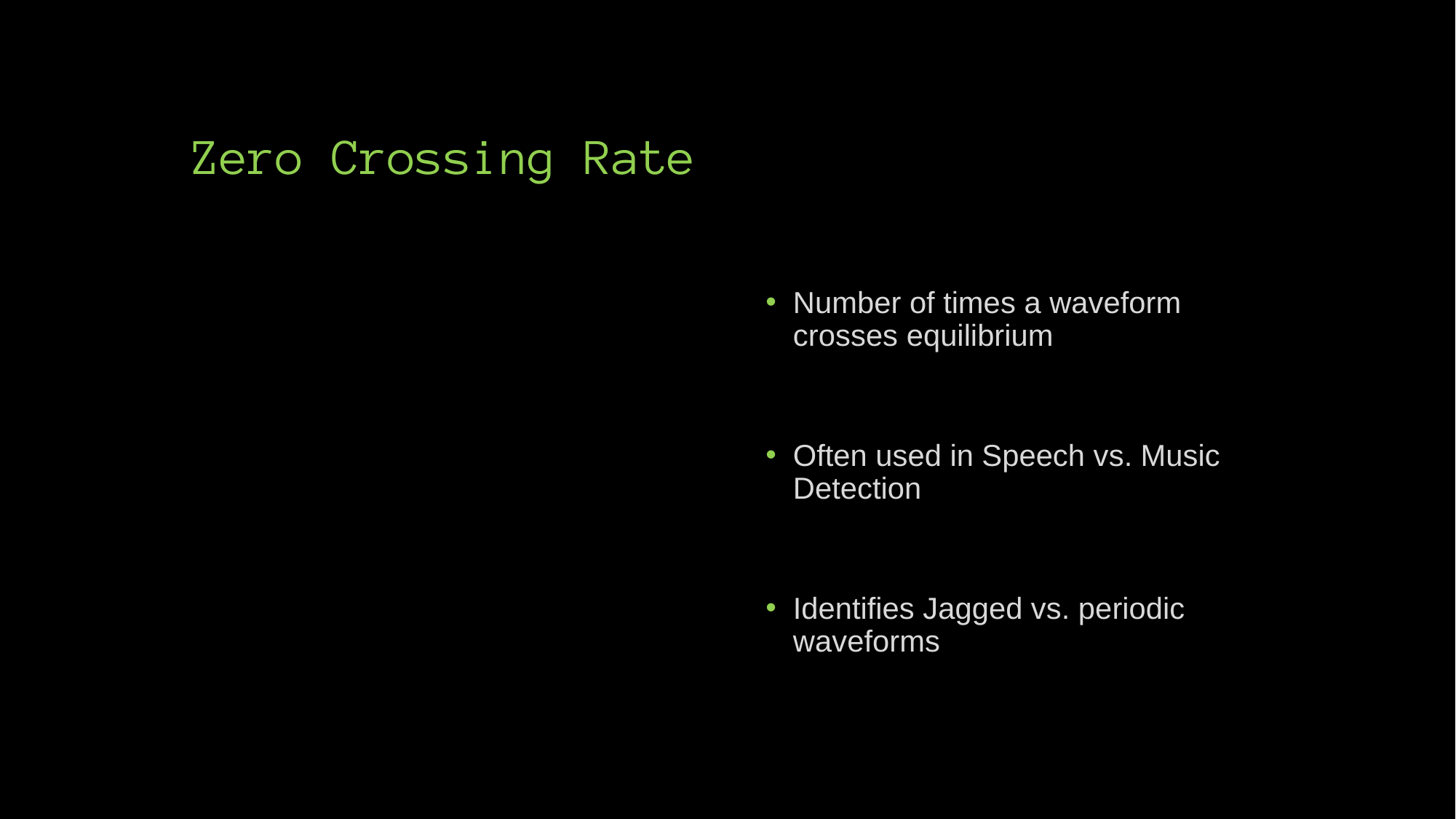

# Zero Crossing Rate

Number of times a waveform crosses equilibrium

Often used in Speech vs. Music Detection

Identifies Jagged vs. periodic waveforms